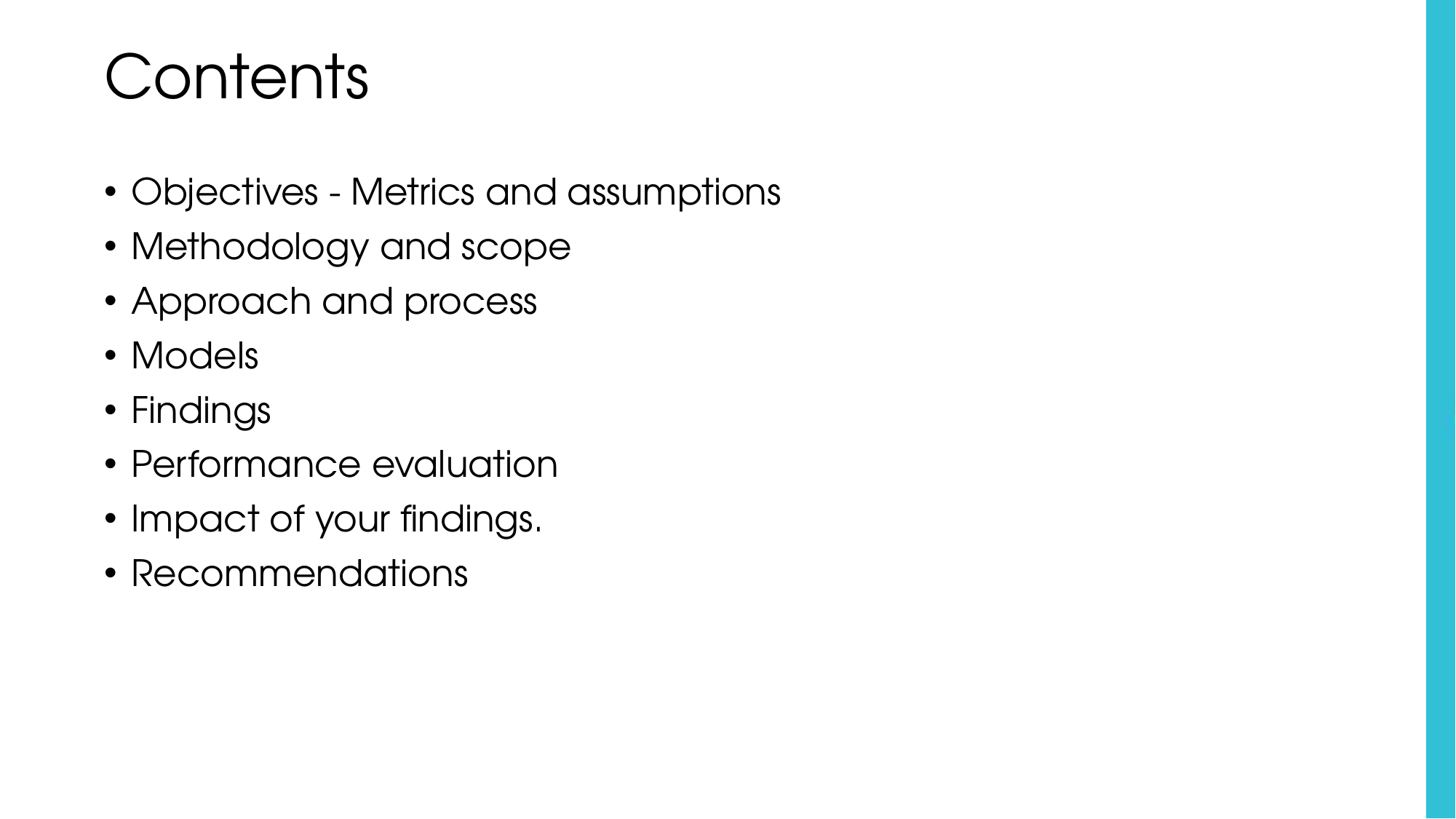

# Contents
Objectives - Metrics and assumptions
Methodology and scope
Approach and process
Models
Findings
Performance evaluation
Impact of your findings.
Recommendations